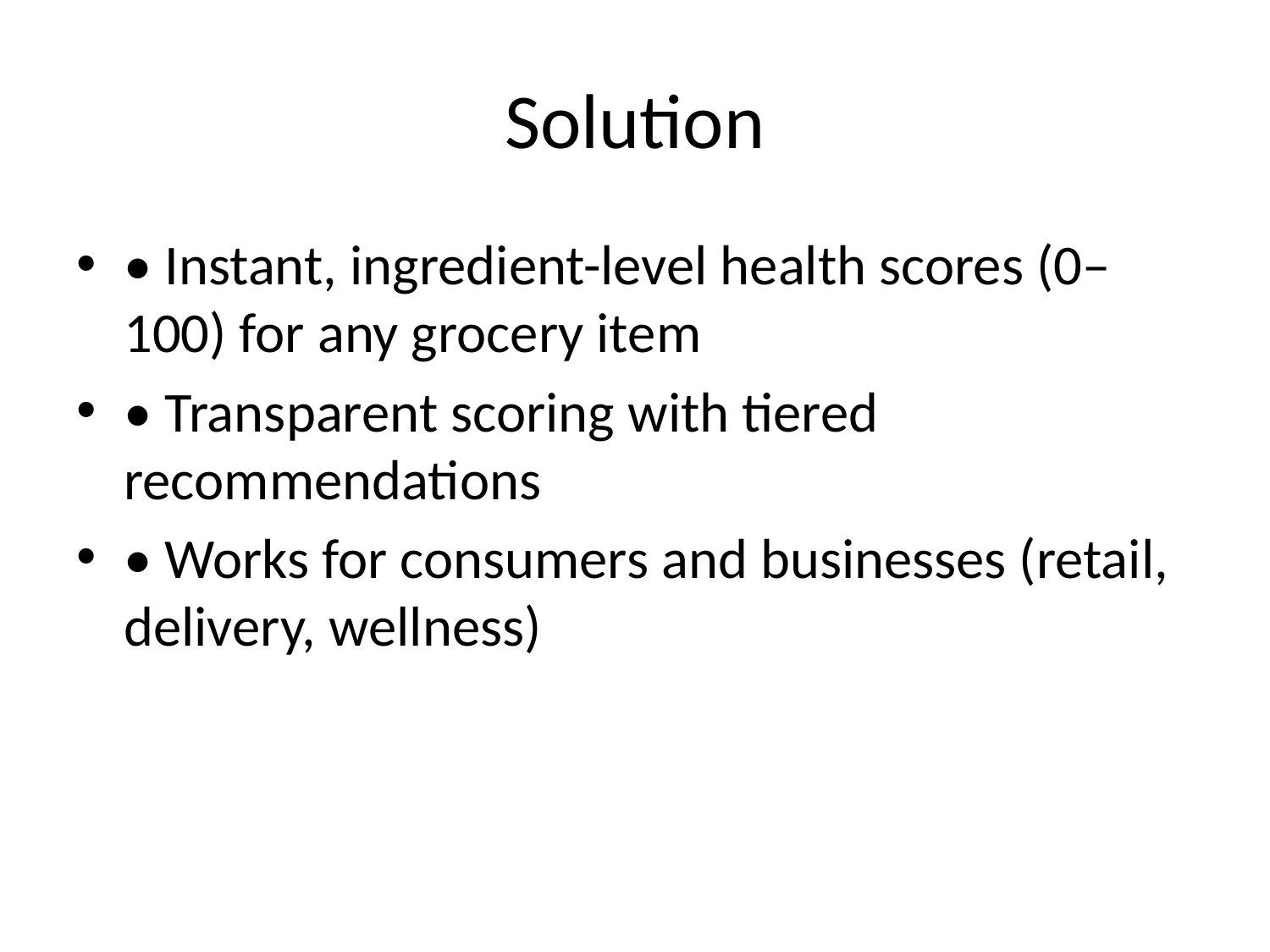

# Solution
• Instant, ingredient-level health scores (0–100) for any grocery item
• Transparent scoring with tiered recommendations
• Works for consumers and businesses (retail, delivery, wellness)